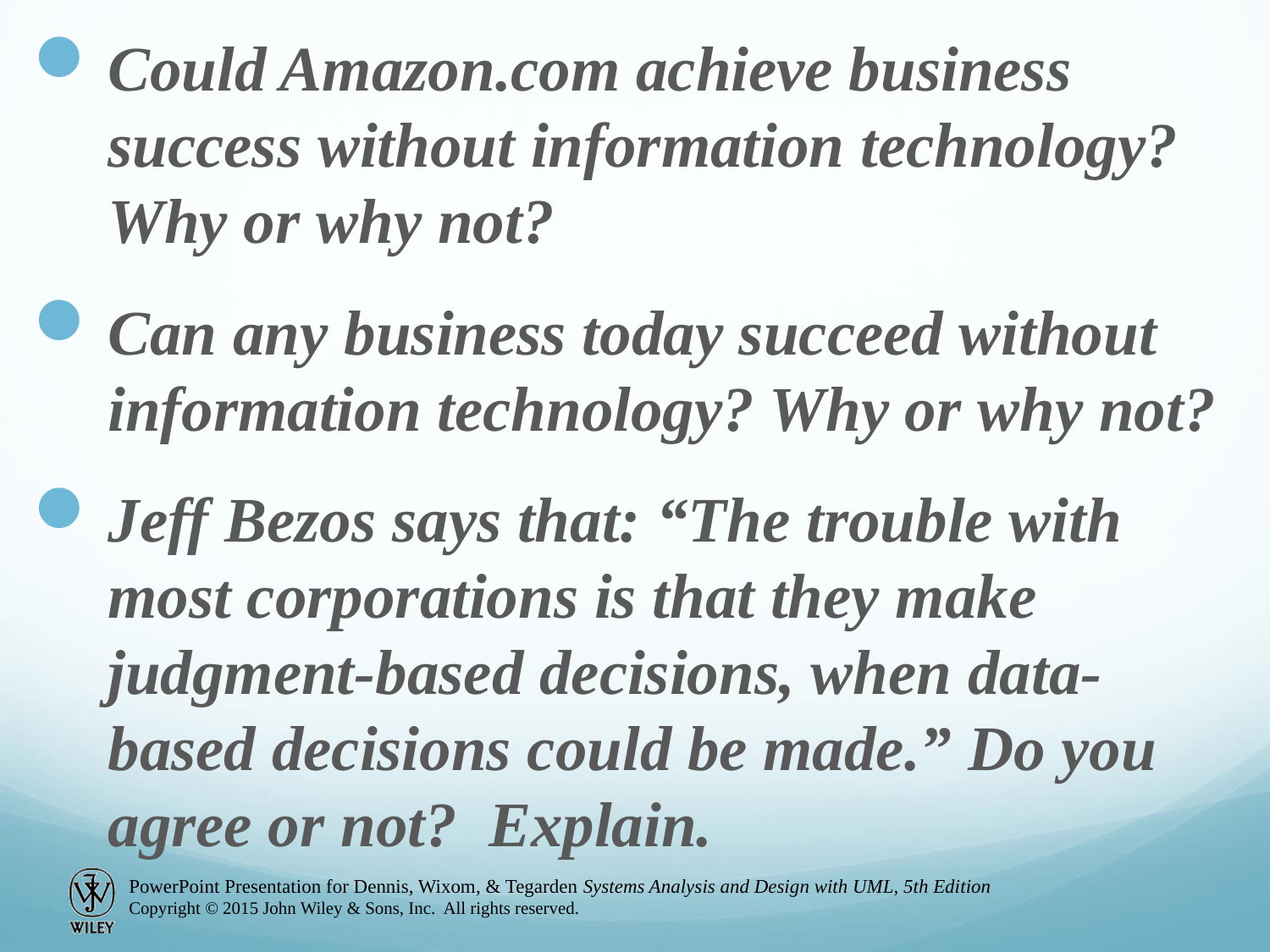

Could Amazon.com achieve business success without information technology?  Why or why not?
Can any business today succeed without information technology? Why or why not?
Jeff Bezos says that: “The trouble with most corporations is that they make judgment-based decisions, when data-based decisions could be made.” Do you agree or not?  Explain.